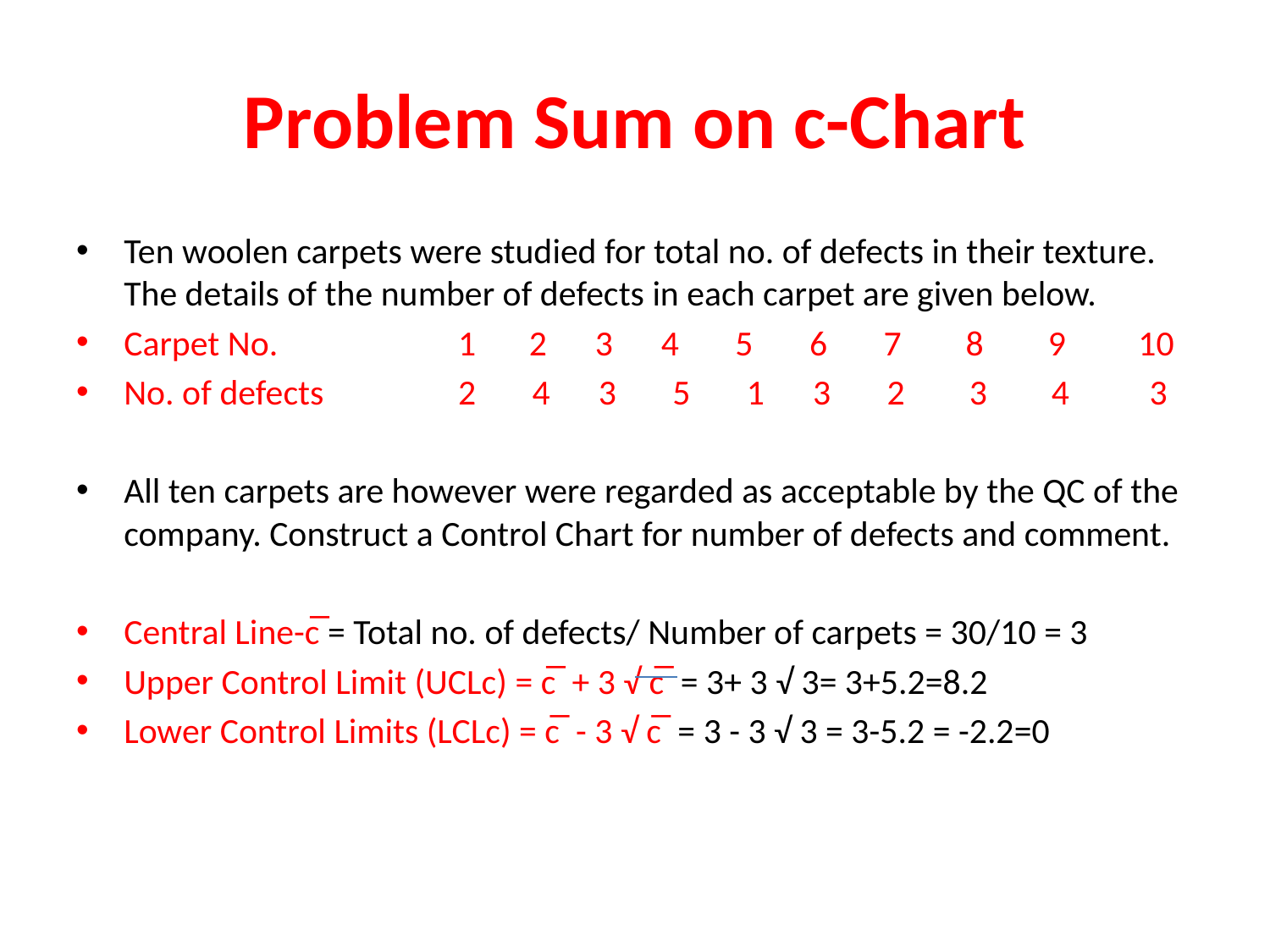

# Problem Sum on c-Chart
Ten woolen carpets were studied for total no. of defects in their texture. The details of the number of defects in each carpet are given below.
Carpet No.  	          1	   2      3      4       5       6       7        8        9         10
No. of defects	          2       4      3       5       1      3       2        3        4          3

All ten carpets are however were regarded as acceptable by the QC of the company. Construct a Control Chart for number of defects and comment.

Central Line-c̅ = Total no. of defects/ Number of carpets = 30/10 = 3
Upper Control Limit (UCLc) = c̅  + 3 √ c̅  = 3+ 3 √ 3= 3+5.2=8.2
Lower Control Limits (LCLc) = c̅  - 3 √ c̅  = 3 - 3 √ 3 = 3-5.2 = -2.2=0